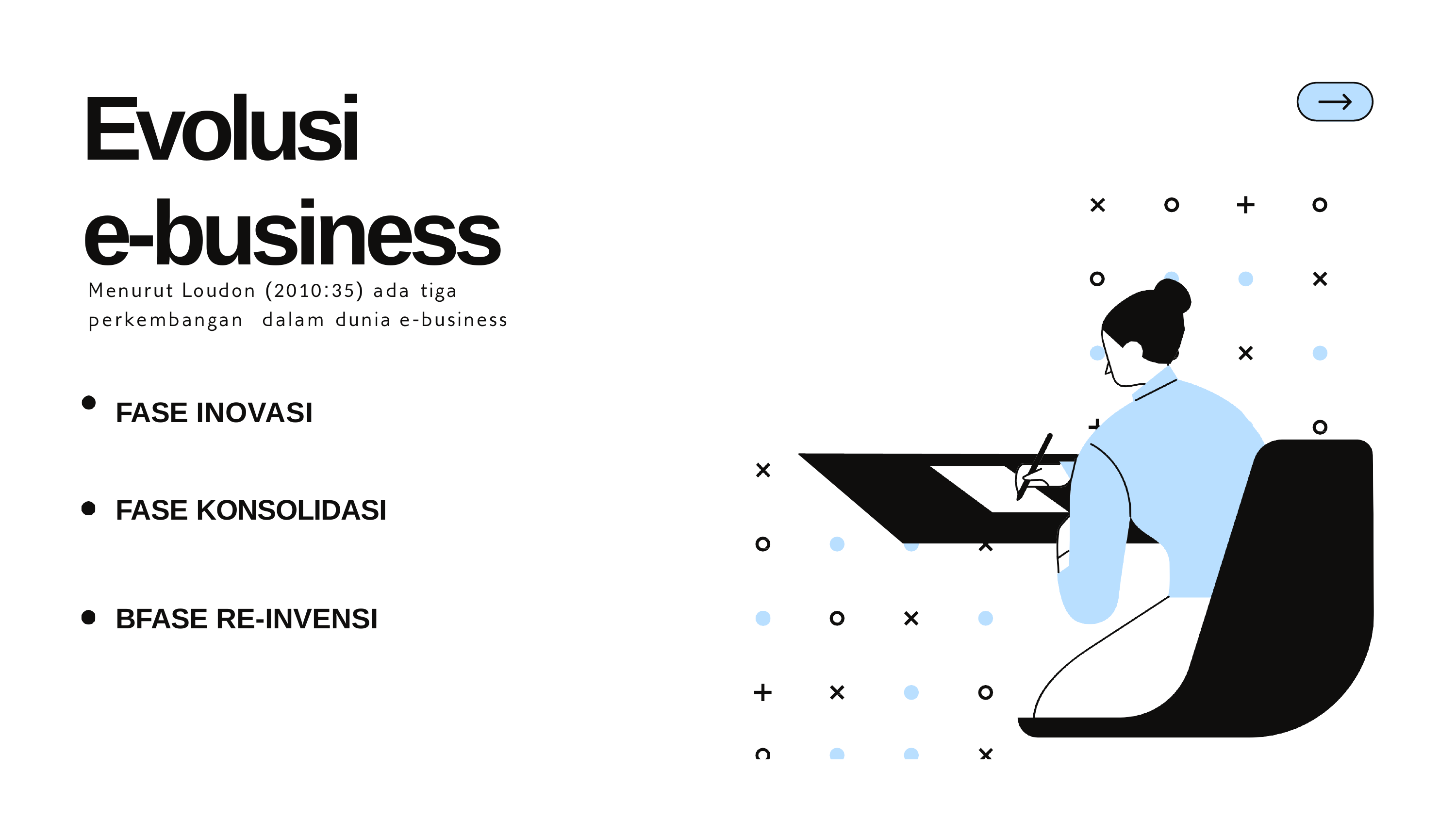

# Evolusi
e-business

Menurut Loudon (2010:35) ada tiga perkembangan  dalam dunia e-business

FASE INOVASI

FASE KONSOLIDASI

BFASE RE-INVENSI